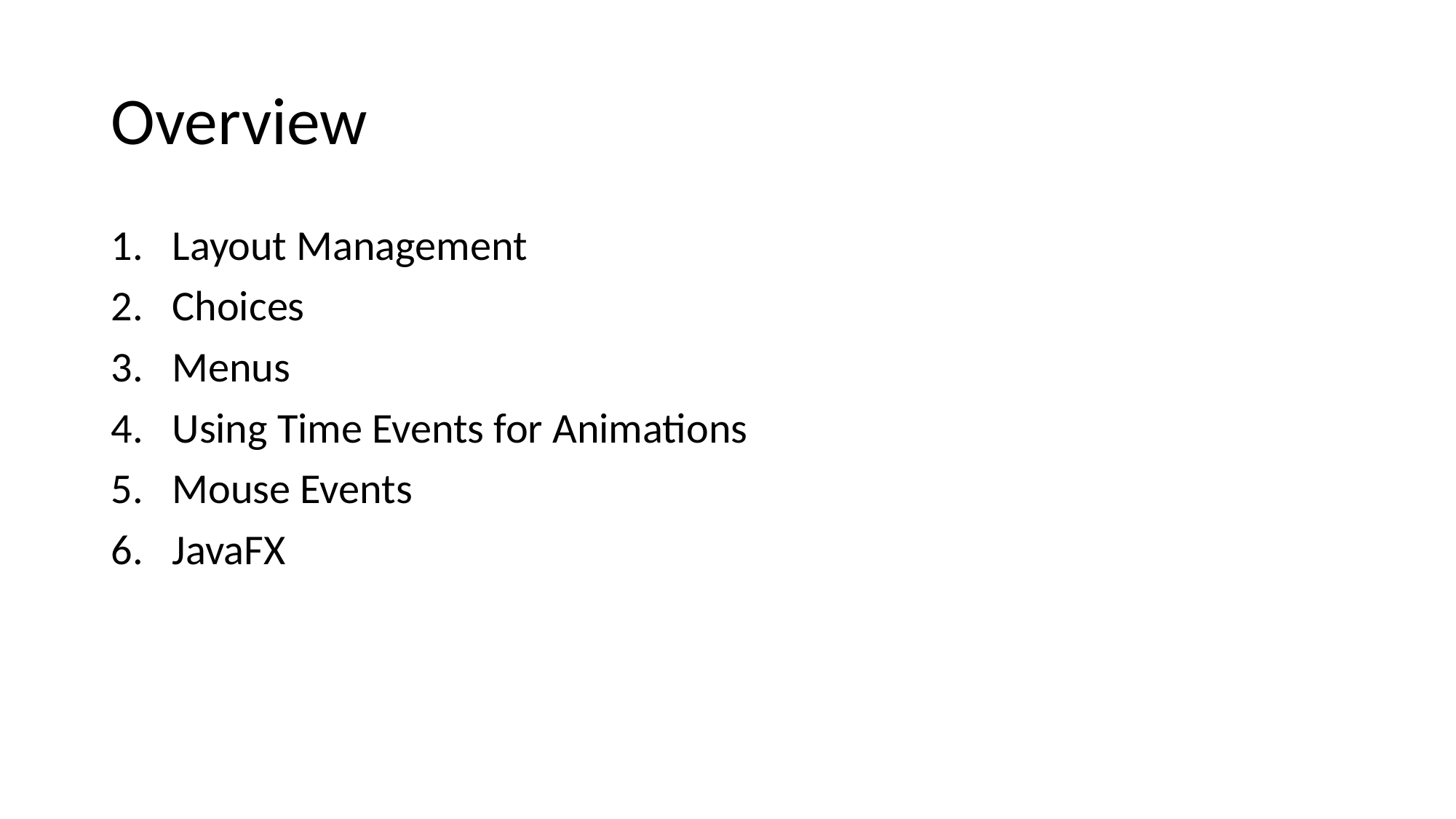

# Overview
Layout Management
Choices
Menus
Using Time Events for Animations
Mouse Events
JavaFX